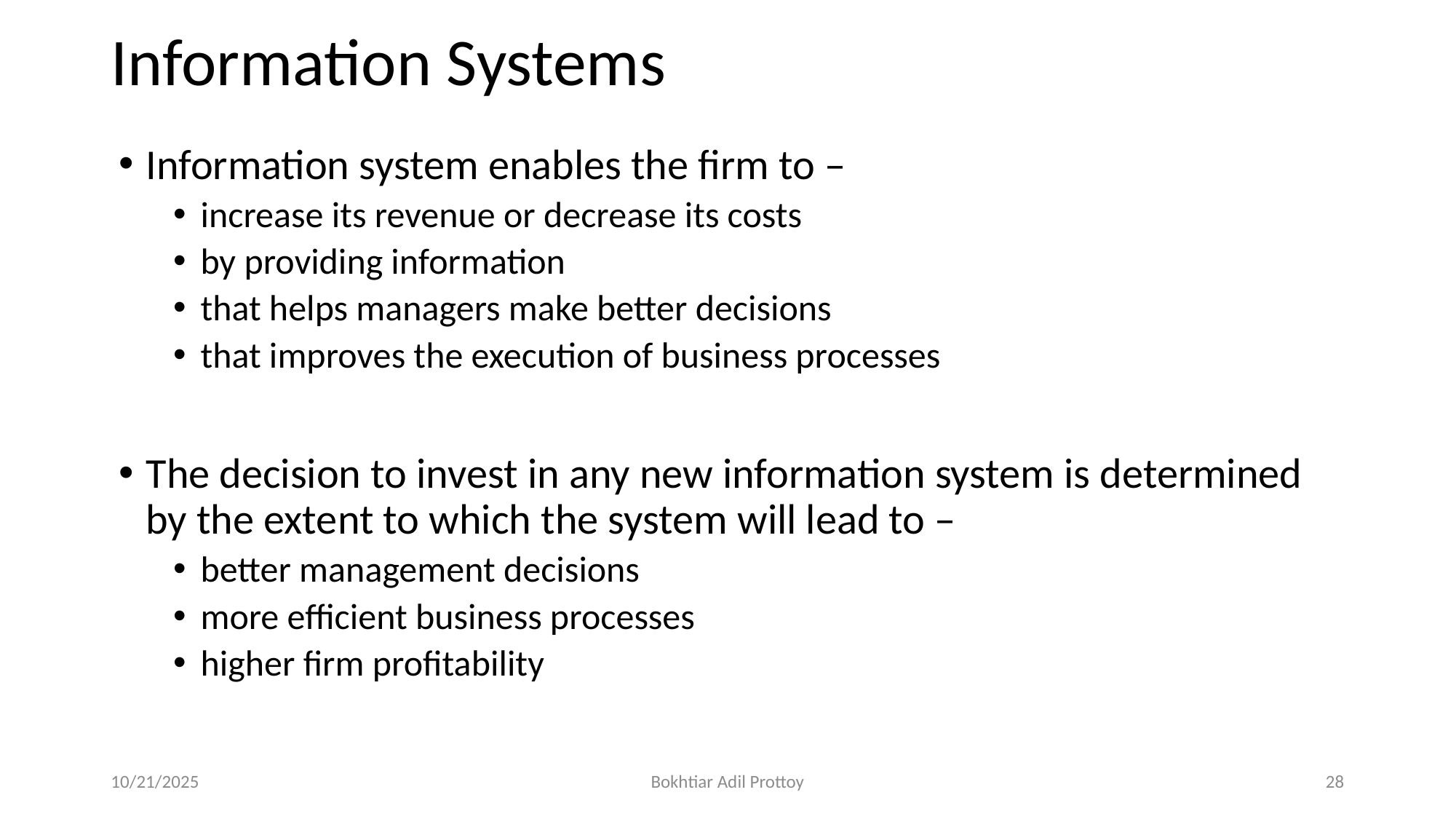

# Information Systems
Information system enables the firm to –
increase its revenue or decrease its costs
by providing information
that helps managers make better decisions
that improves the execution of business processes

The decision to invest in any new information system is determined by the extent to which the system will lead to –
better management decisions
more efficient business processes
higher firm profitability
10/21/2025
Bokhtiar Adil Prottoy
28